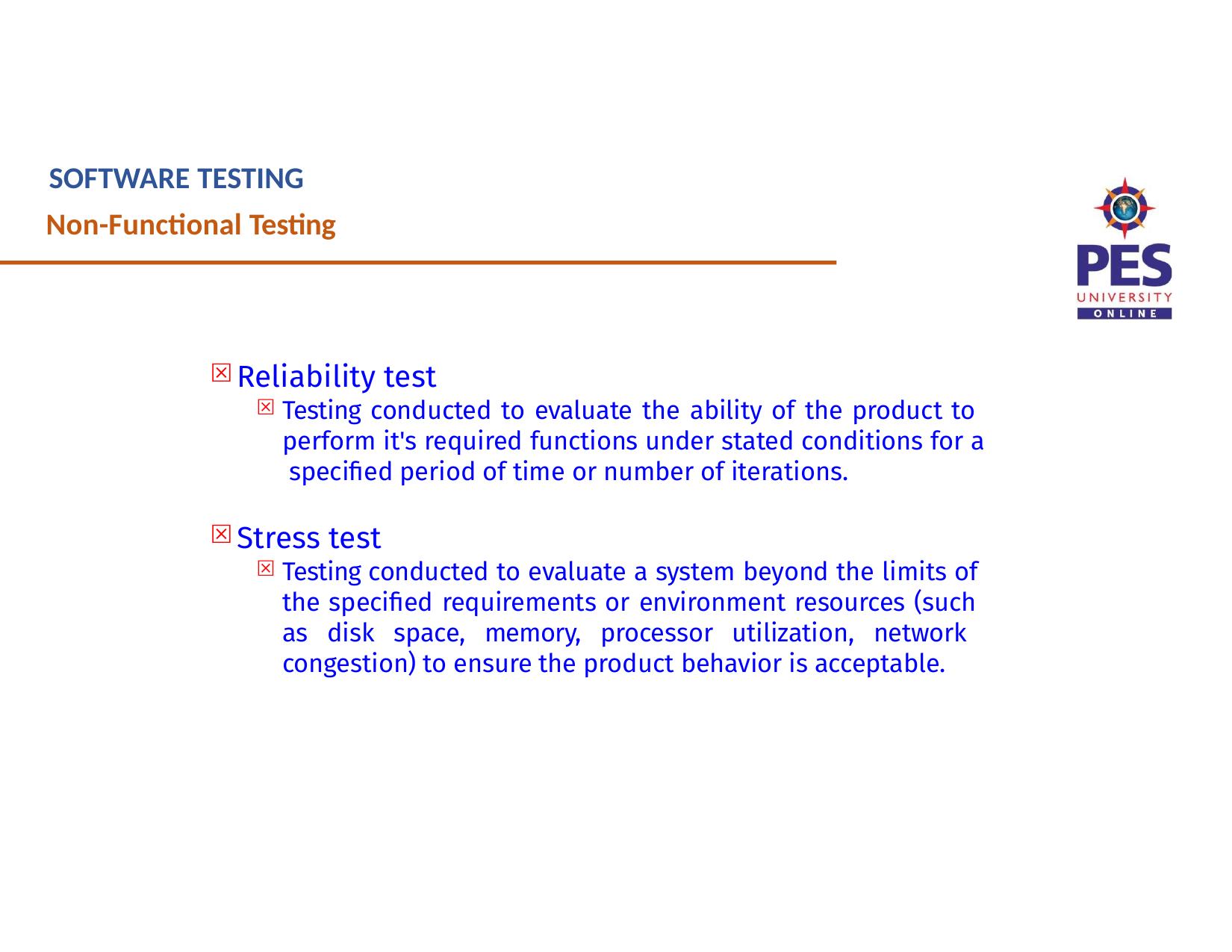

# SOFTWARE TESTING

Non-Functional Testing

Reliability test
Testing conducted to evaluate the ability of the product to  perform it's required functions under stated conditions for a  specified period of time or number of iterations.

Stress test
Testing conducted to evaluate a system beyond the limits of  the specified requirements or environment resources (such  as disk space, memory, processor utilization, network  congestion) to ensure the product behavior is acceptable.